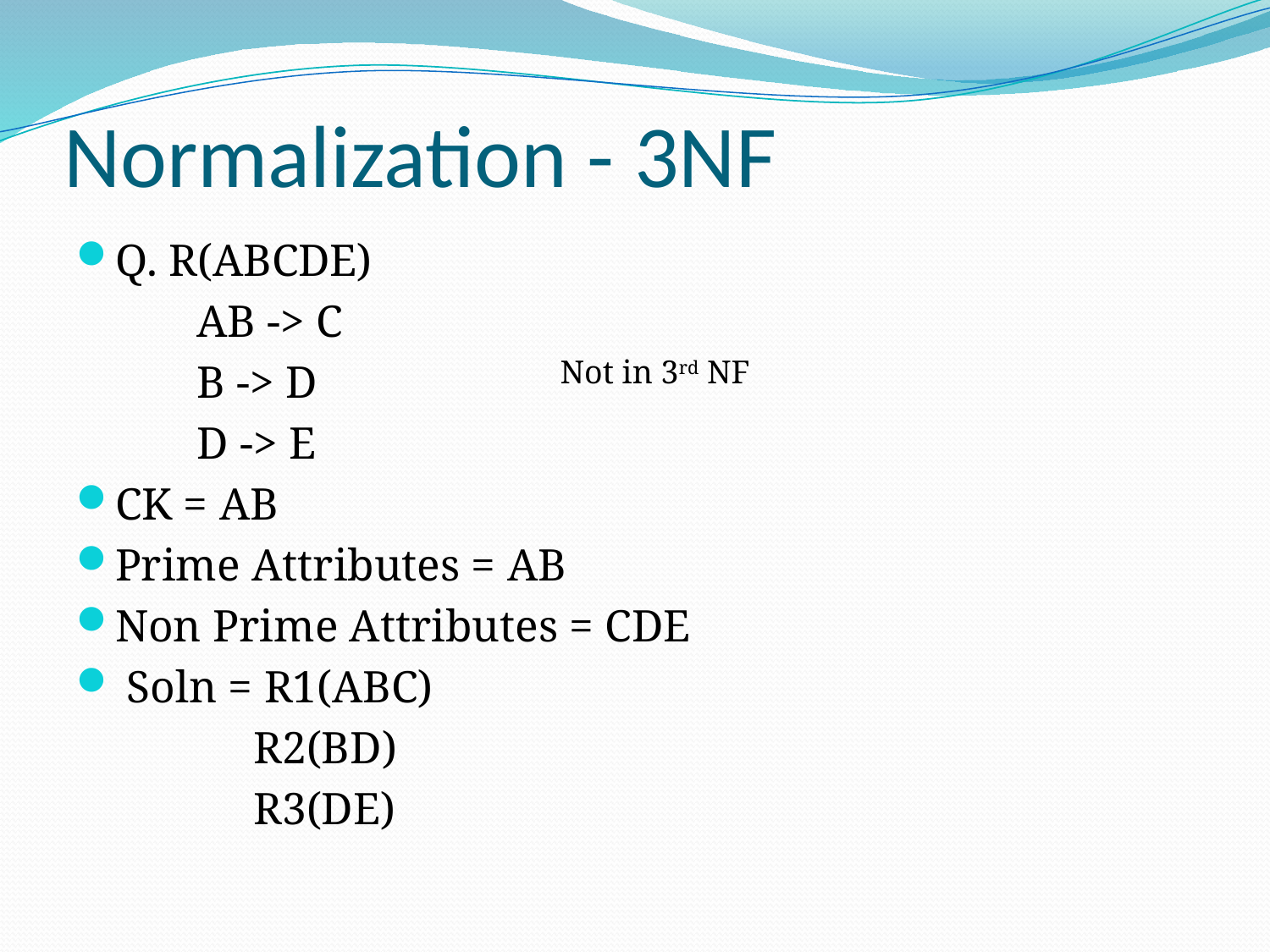

# Normalization - 3NF
Q. R(ABCDE)
	AB -> C
	B -> D
	D -> E
CK = AB
Prime Attributes = AB
Non Prime Attributes = CDE
 Soln = R1(ABC)
	     R2(BD)
	     R3(DE)

Not in 3rd NF